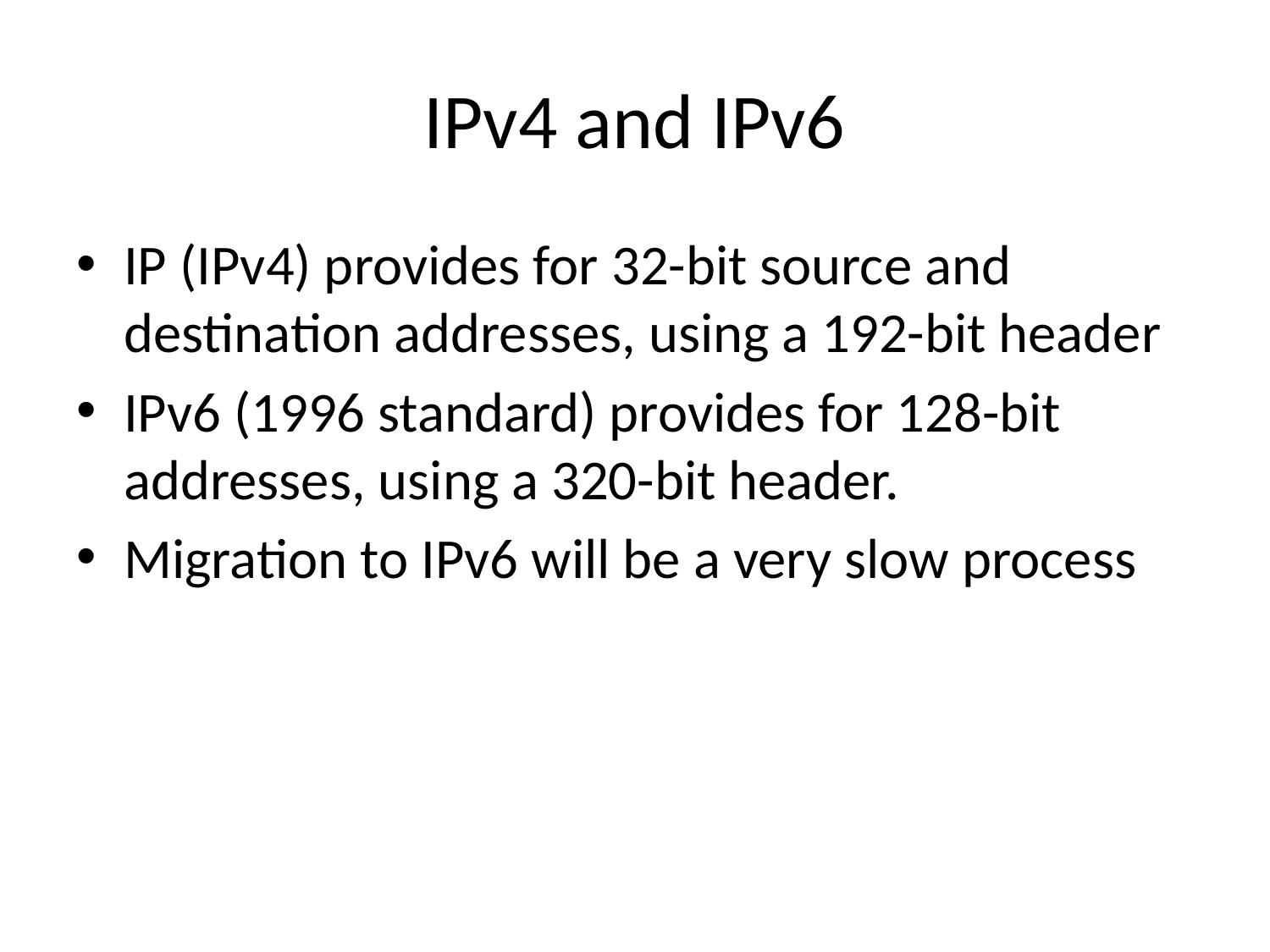

# IPv4 and IPv6
IP (IPv4) provides for 32-bit source and destination addresses, using a 192-bit header
IPv6 (1996 standard) provides for 128-bit addresses, using a 320-bit header.
Migration to IPv6 will be a very slow process